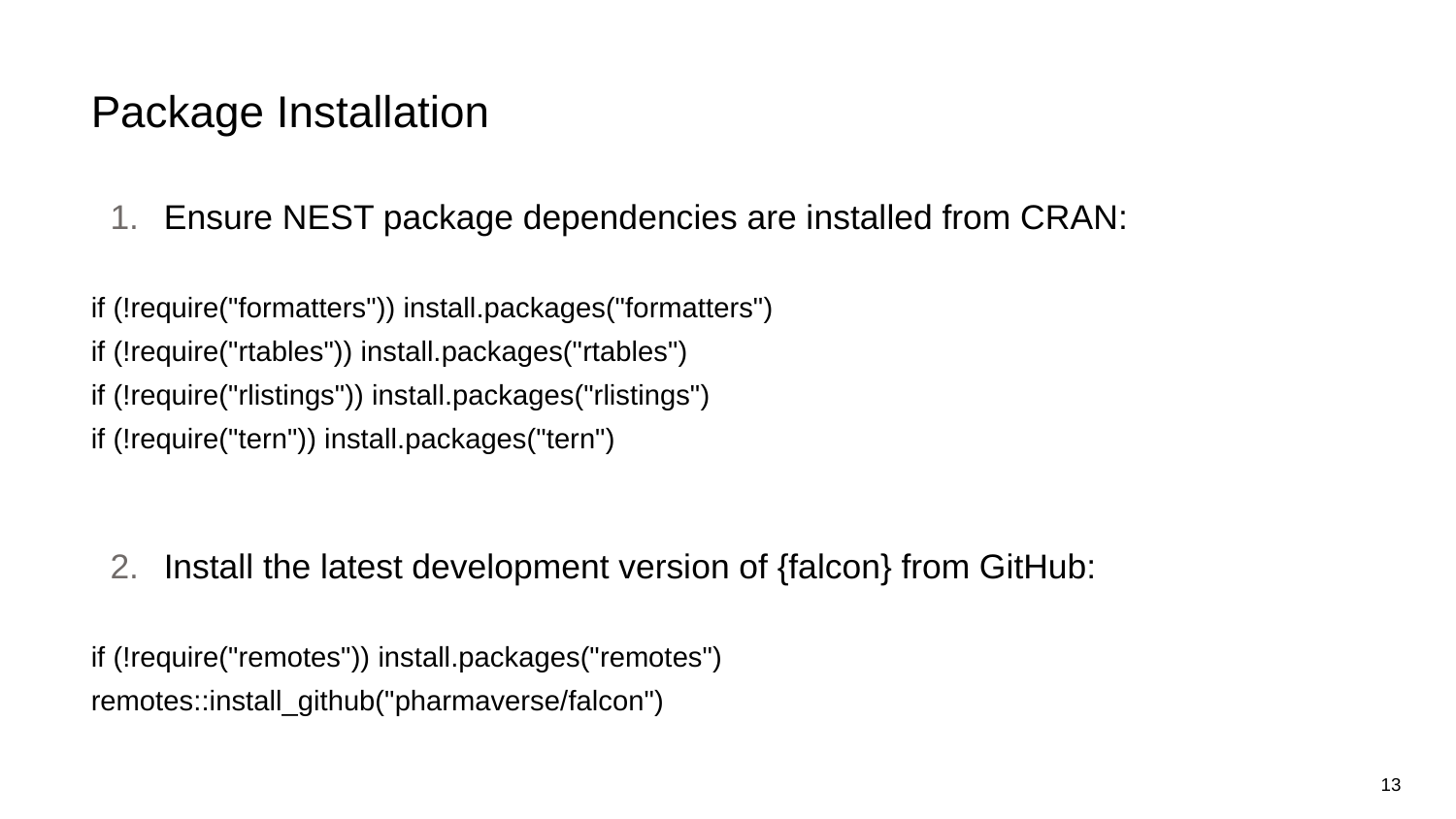

# Package Installation
Ensure NEST package dependencies are installed from CRAN:

if (!require("formatters")) install.packages("formatters")
if (!require("rtables")) install.packages("rtables")
if (!require("rlistings")) install.packages("rlistings")
if (!require("tern")) install.packages("tern")

Install the latest development version of {falcon} from GitHub:

if (!require("remotes")) install.packages("remotes")
remotes::install_github("pharmaverse/falcon")